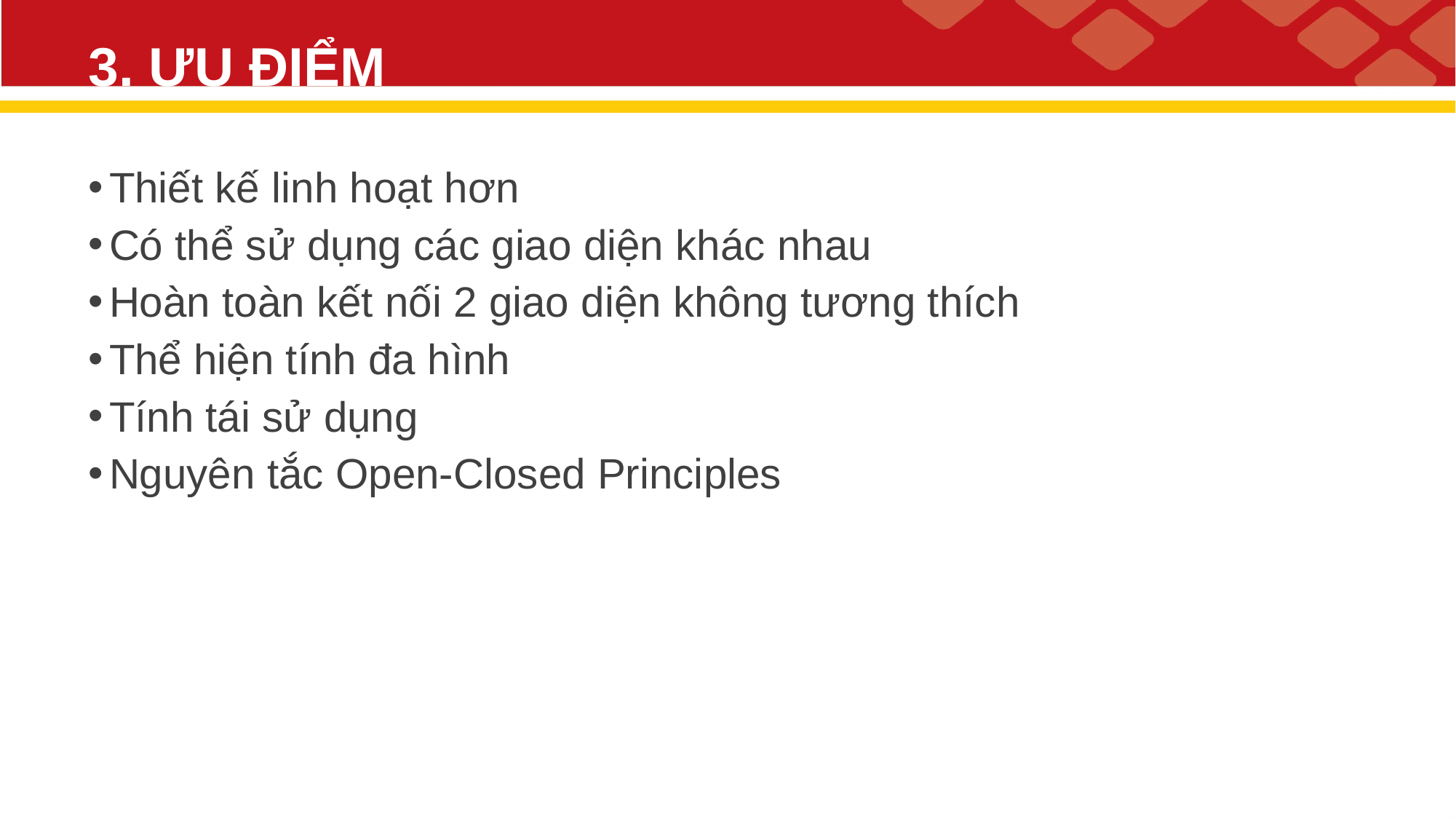

# 3. ƯU ĐIỂM
Thiết kế linh hoạt hơn
Có thể sử dụng các giao diện khác nhau
Hoàn toàn kết nối 2 giao diện không tương thích
Thể hiện tính đa hình
Tính tái sử dụng
Nguyên tắc Open-Closed Principles